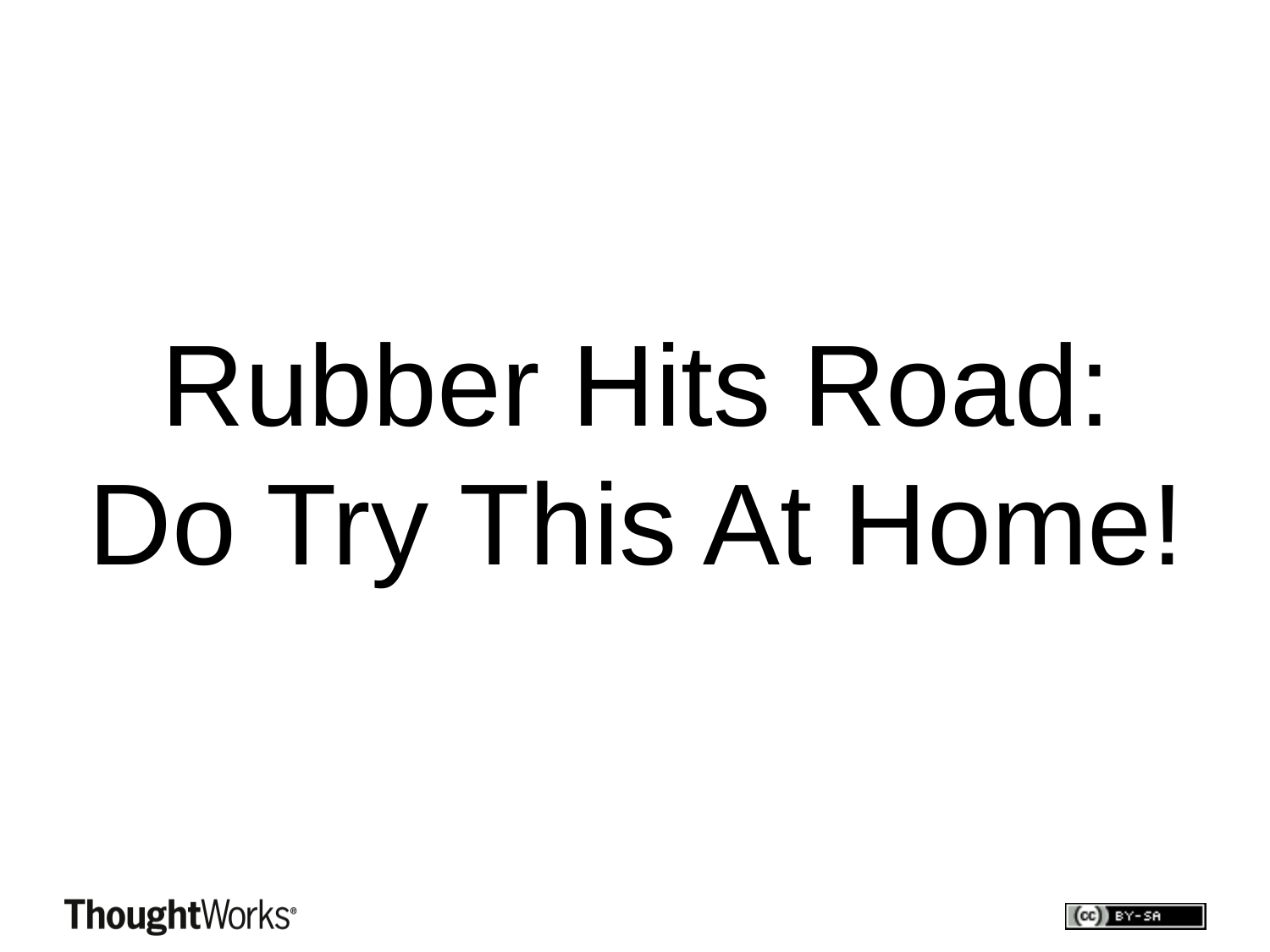

# Rubber Hits Road: Do Try This At Home!